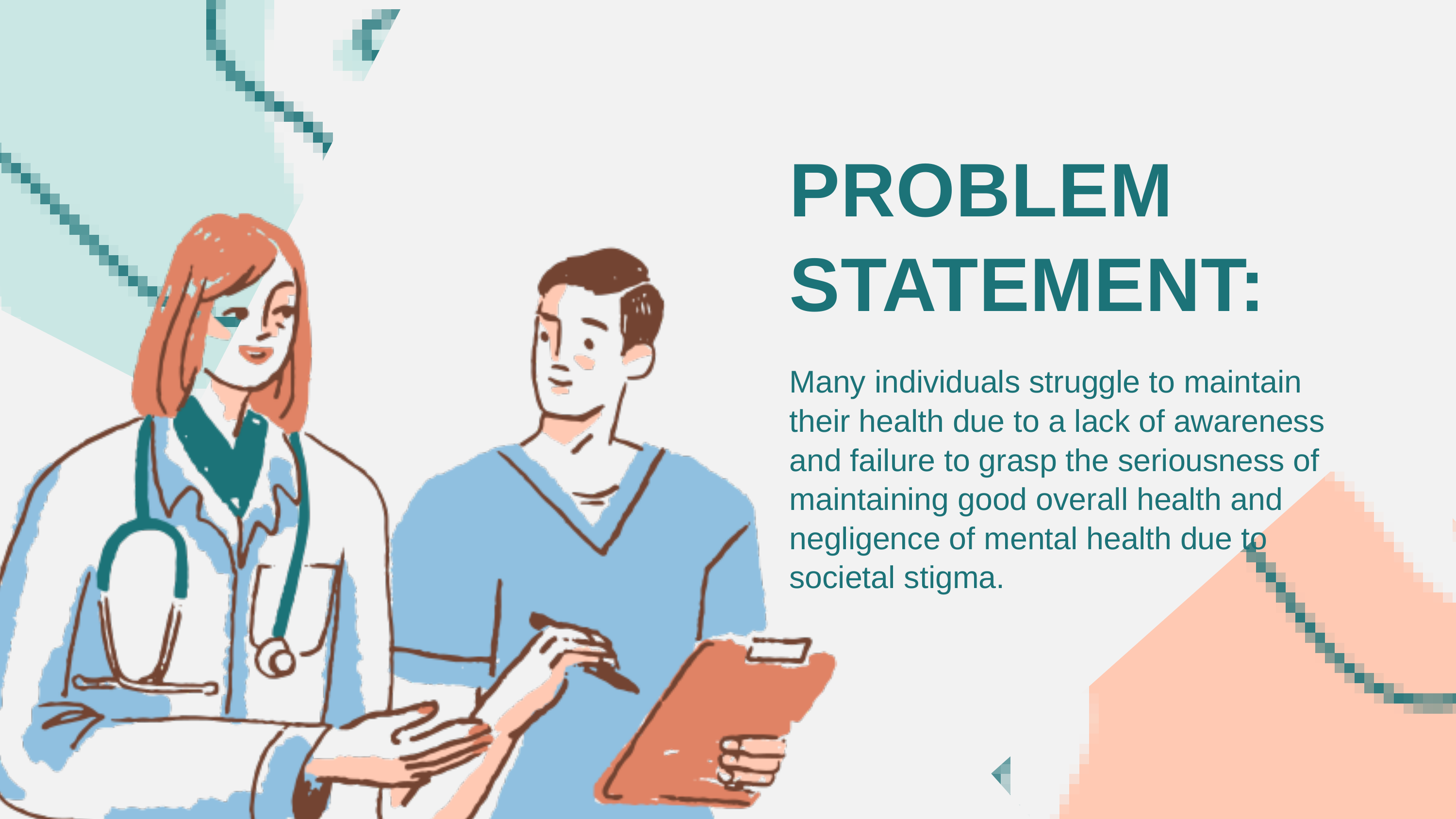

PROBLEM STATEMENT:

Many individuals struggle to maintain their health due to a lack of awareness and failure to grasp the seriousness of maintaining good overall health and negligence of mental health due to societal stigma.